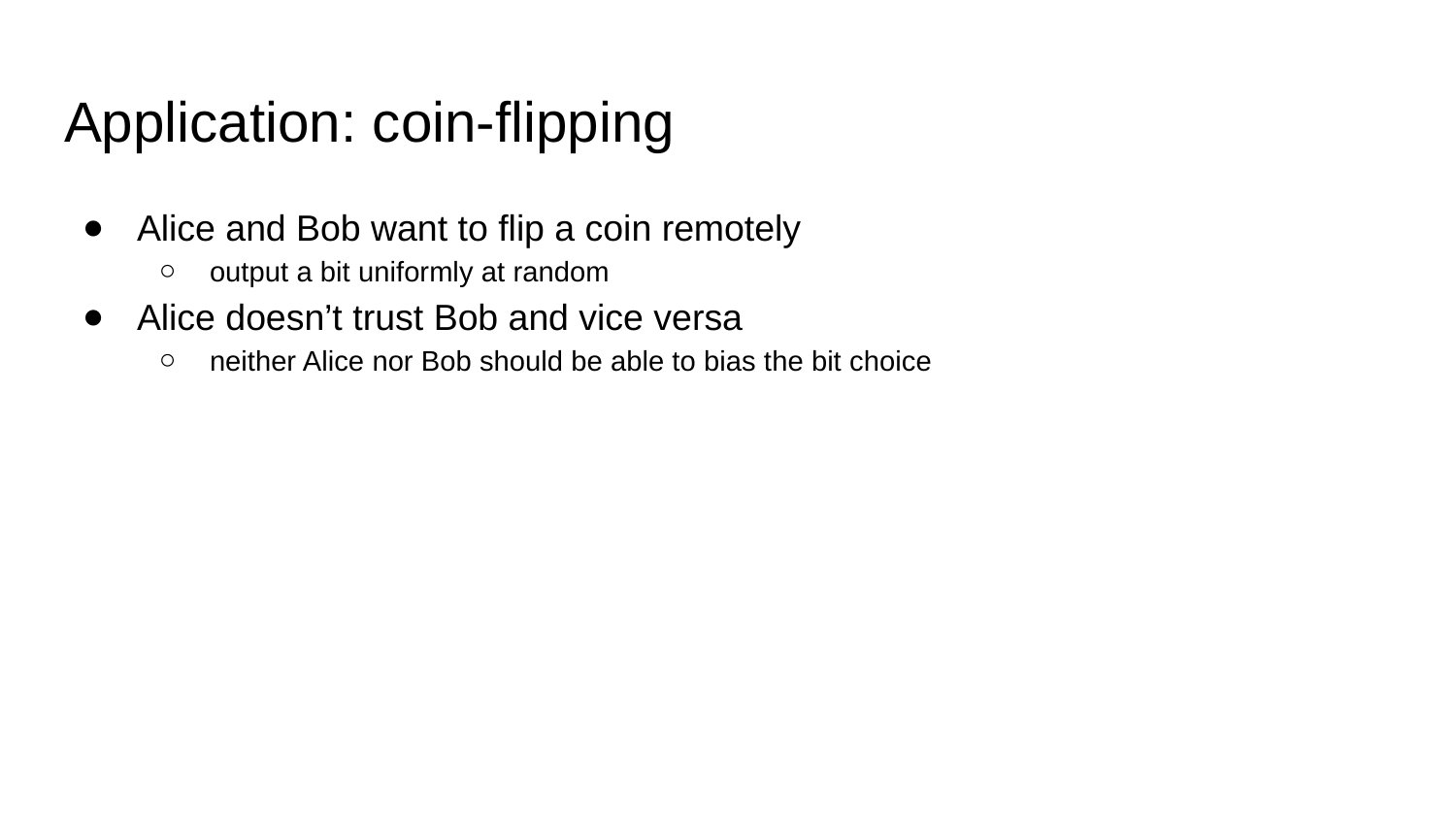

# Application: coin-flipping
Alice and Bob want to flip a coin remotely
output a bit uniformly at random
Alice doesn’t trust Bob and vice versa
neither Alice nor Bob should be able to bias the bit choice